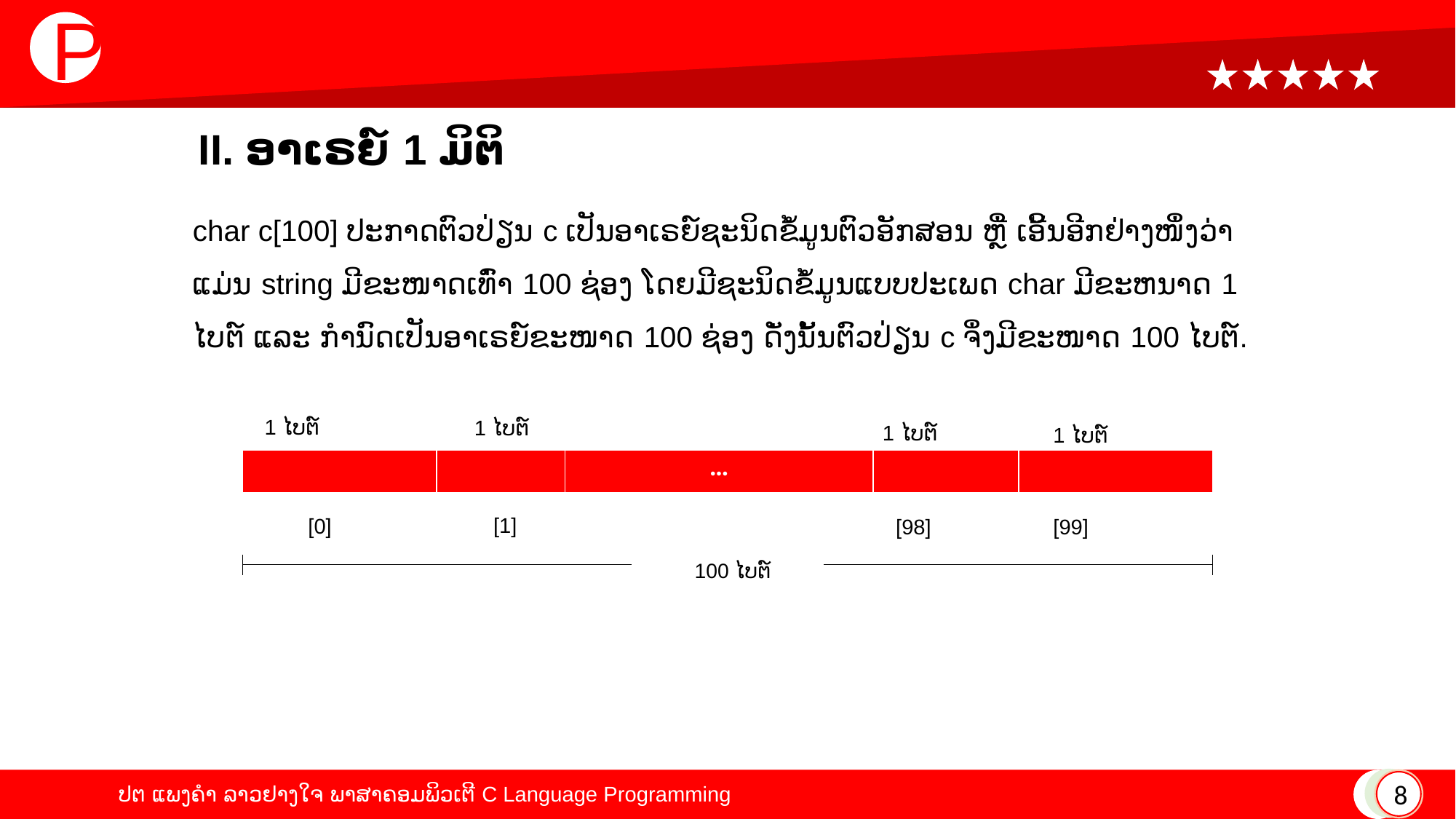

P

# II. ອາເຣຍ໌ 1 ມິຕິ
char c[100] ປະກາດຕົວປ່ຽນ c ເປັນອາເຣຍ໌ຊະນິດຂໍ້ມູນຕົວອັກສອນ ຫຼື່ ເອີ້ນອີກຢ່າງໜຶ່ງວ່າແມ່ນ string ມີຂະໜາດເທົ່າ 100 ຊ່ອງ ໂດຍມີຊະນິດຂໍ້ມູນແບບປະເພດ char ມີຂະຫນາດ 1 ໄບຕ໌ ແລະ ກໍານົດເປັນອາເຣຍ໌ຂະໜາດ 100 ຊ່ອງ ດັ່ງນັ້ນຕົວປ່ຽນ c ຈຶ່ງມີຂະໜາດ 100 ໄບຕ໌.
1 ໄບຕ໌
1 ໄບຕ໌
1 ໄບຕ໌
1 ໄບຕ໌
|  |  | … |  |  |
| --- | --- | --- | --- | --- |
[1]
[0]
[98]
[99]
100 ໄບຕ໌

8
ປຕ ແພງຄໍາ ລາວຢາງໃຈ ພາສາຄອມພິວເຕີ C Language Programming